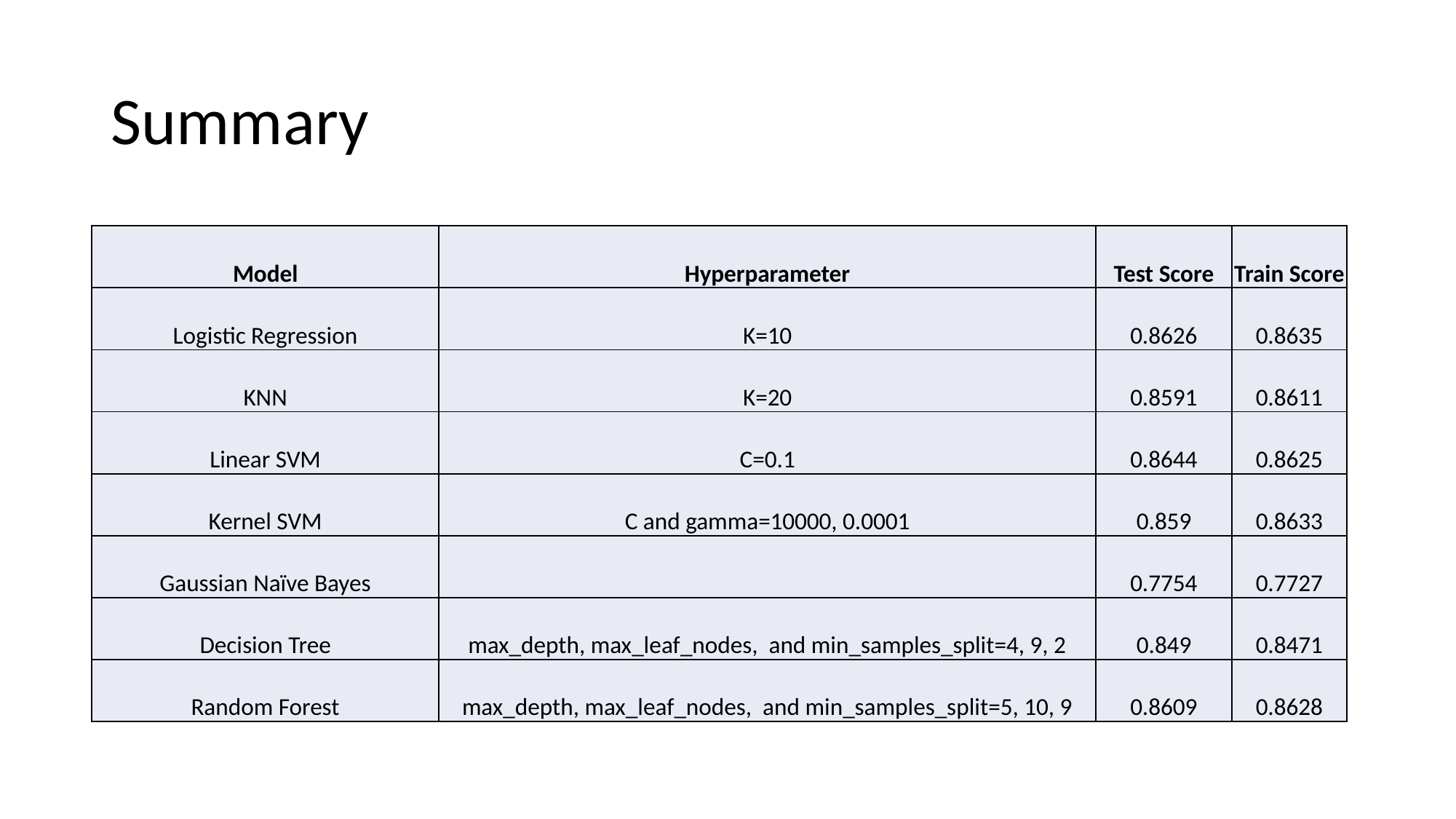

# Summary
| Model | Hyperparameter | Test Score | Train Score |
| --- | --- | --- | --- |
| Logistic Regression | K=10 | 0.8626 | 0.8635 |
| KNN | K=20 | 0.8591 | 0.8611 |
| Linear SVM | C=0.1 | 0.8644 | 0.8625 |
| Kernel SVM | C and gamma=10000, 0.0001 | 0.859 | 0.8633 |
| Gaussian Naïve Bayes |  | 0.7754 | 0.7727 |
| Decision Tree | max\_depth, max\_leaf\_nodes, and min\_samples\_split=4, 9, 2 | 0.849 | 0.8471 |
| Random Forest | max\_depth, max\_leaf\_nodes, and min\_samples\_split=5, 10, 9 | 0.8609 | 0.8628 |